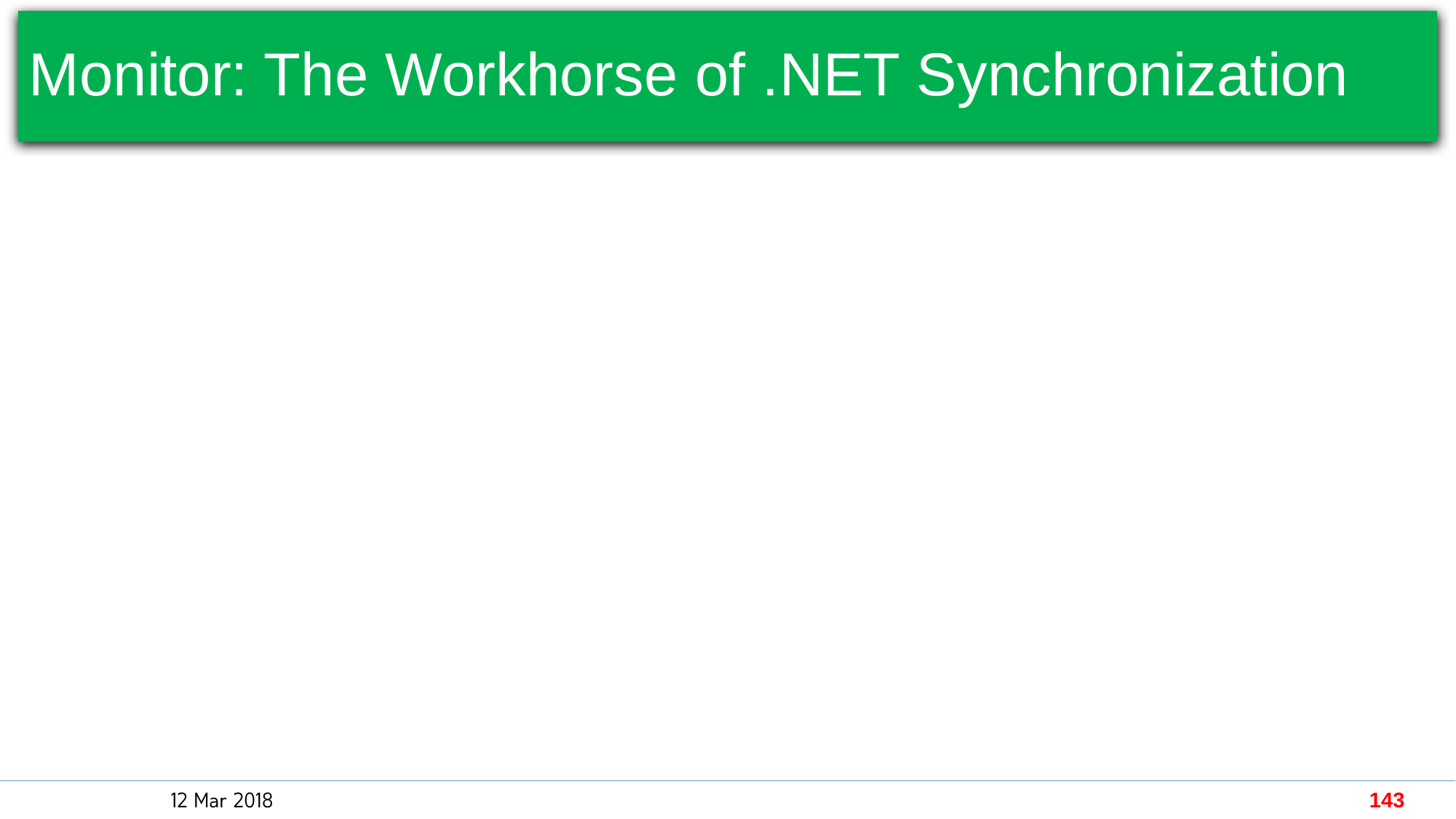

# Monitor: The Workhorse of .NET Synchronization

12 Mar 2018
143